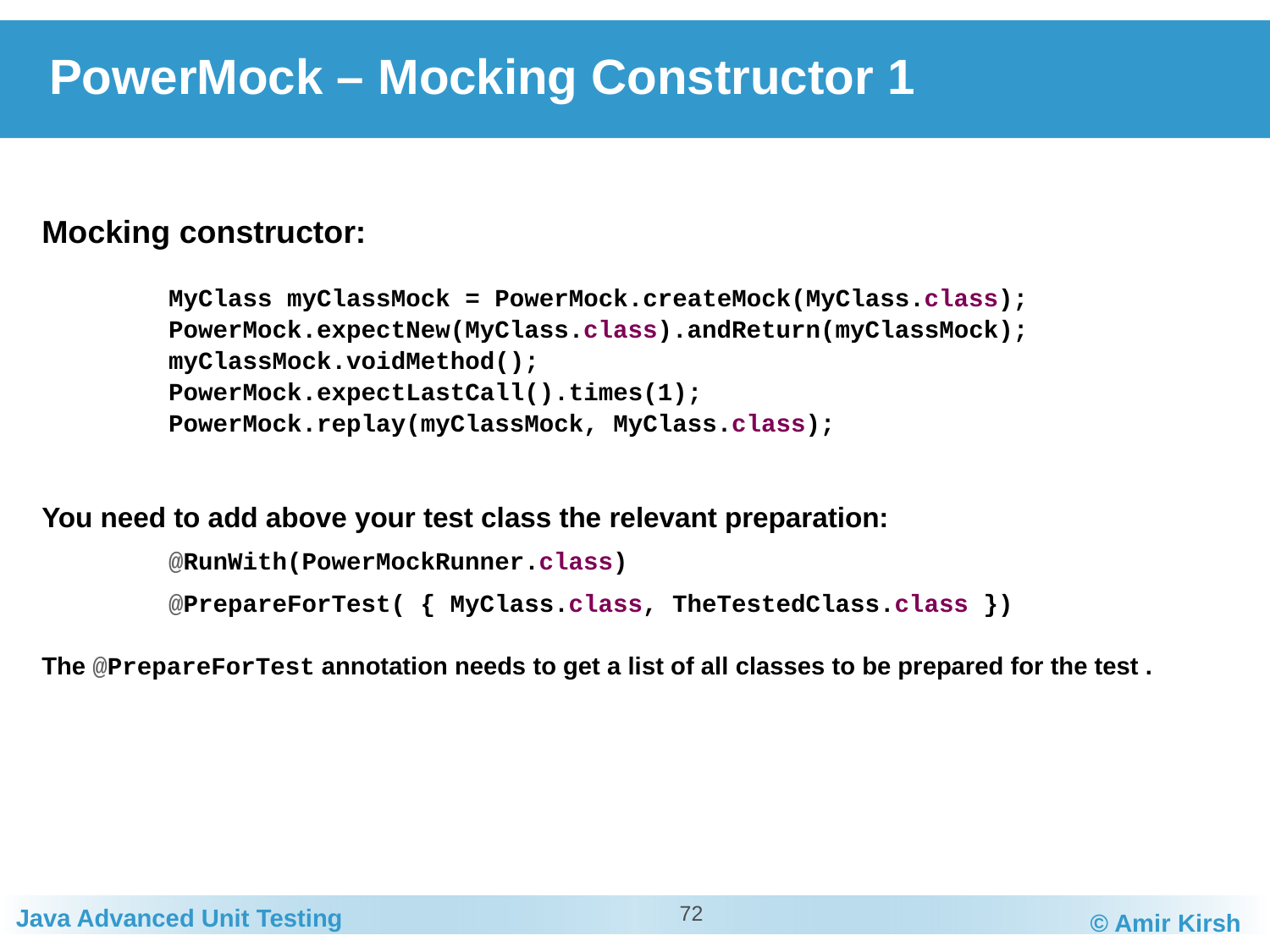

# PowerMock – Mocking Constructor 1

Mocking constructor:

	MyClass myClassMock = PowerMock.createMock(MyClass.class);
	PowerMock.expectNew(MyClass.class).andReturn(myClassMock);
	myClassMock.voidMethod();
	PowerMock.expectLastCall().times(1);
	PowerMock.replay(myClassMock, MyClass.class);

You need to add above your test class the relevant preparation:
	@RunWith(PowerMockRunner.class)
	@PrepareForTest( { MyClass.class, TheTestedClass.class })

The @PrepareForTest annotation needs to get a list of all classes to be prepared for the test .
72